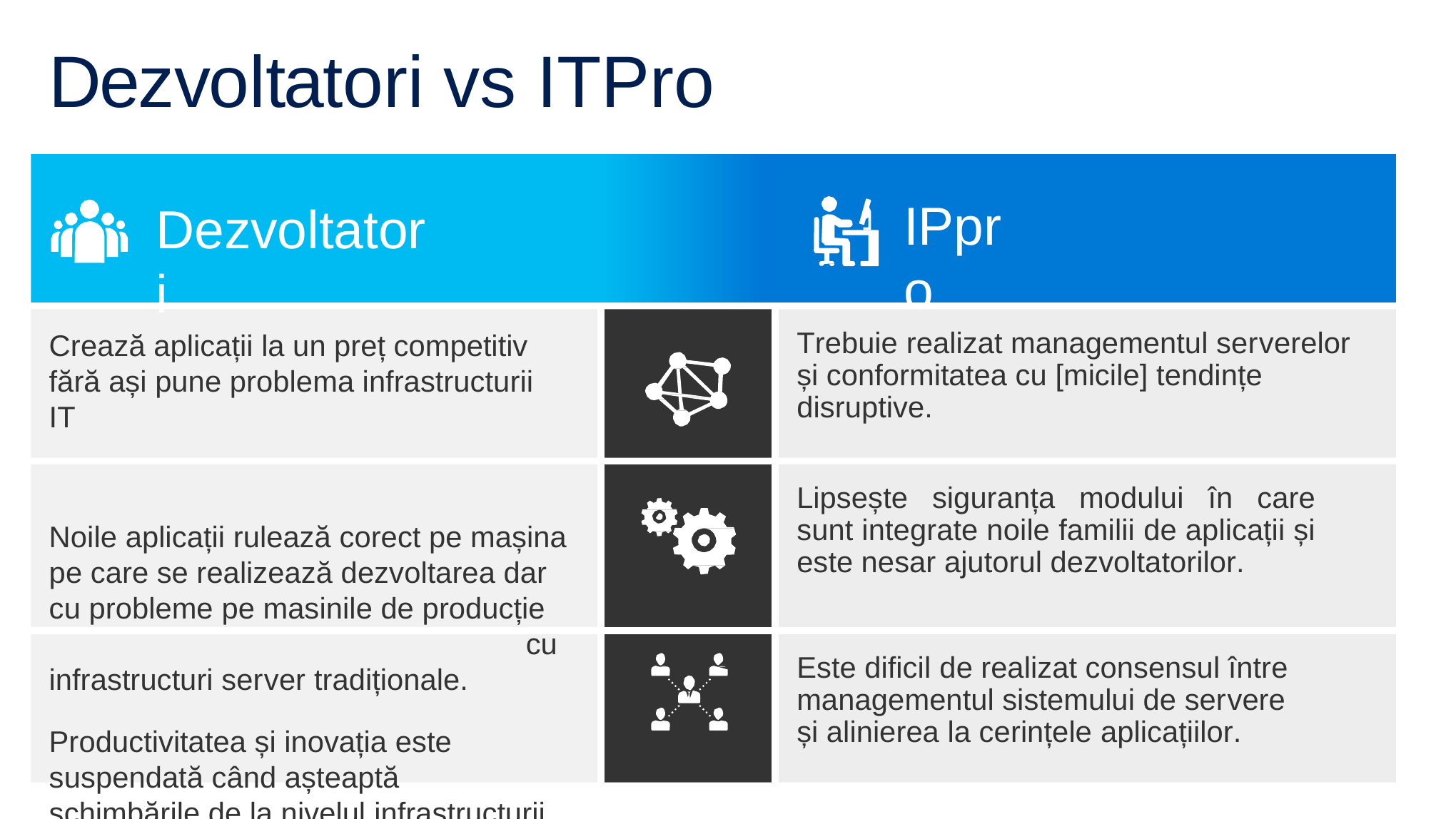

# Dezvoltatori vs ITPro

IPpro
Dezvoltatori

Crează aplicații la un preț competitiv fără ași pune problema infrastructurii IT

Noile aplicații rulează corect pe mașina pe care se realizează dezvoltarea dar cu probleme pe masinile de producție	cu infrastructuri server tradiționale.

Productivitatea și inovația este suspendată când așteaptă schimbările de la nivelul infrastructurii IT.
Trebuie realizat managementul serverelor și conformitatea cu [micile] tendințe disruptive.

Lipsește siguranța modului în care sunt integrate noile familii de aplicații și este nesar ajutorul dezvoltatorilor.

Este dificil de realizat consensul între managementul sistemului de servere și alinierea la cerințele aplicațiilor.